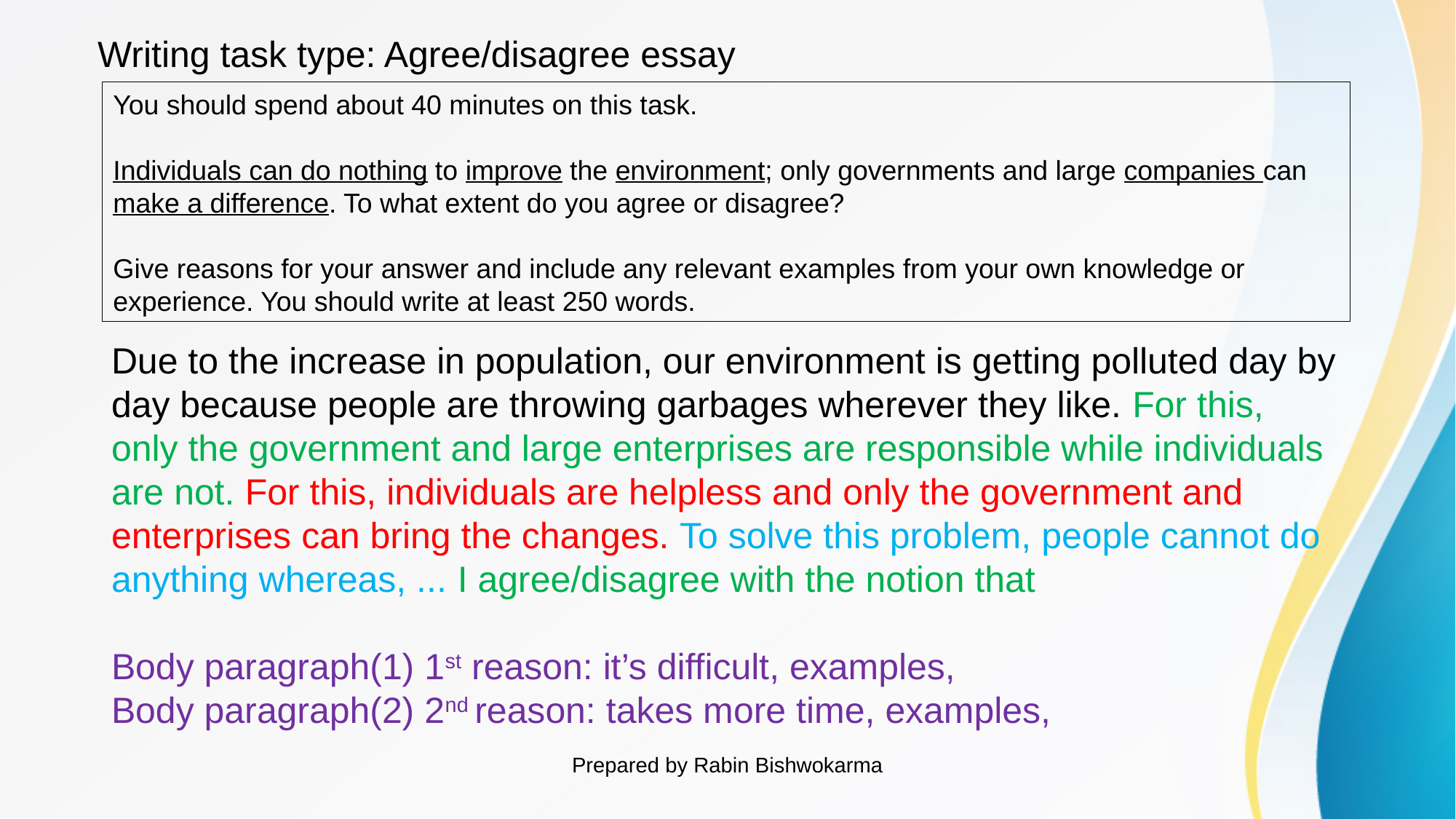

Writing task type: Agree/disagree essay
You should spend about 40 minutes on this task.

Individuals can do nothing to improve the environment; only governments and large companies can make a difference. To what extent do you agree or disagree?

Give reasons for your answer and include any relevant examples from your own knowledge or experience. You should write at least 250 words.
Due to the increase in population, our environment is getting polluted day by day because people are throwing garbages wherever they like. For this, only the government and large enterprises are responsible while individuals are not. For this, individuals are helpless and only the government and enterprises can bring the changes. To solve this problem, people cannot do anything whereas, ... I agree/disagree with the notion that

Body paragraph(1) 1st reason: it’s difficult, examples,
Body paragraph(2) 2nd reason: takes more time, examples,

Prepared by Rabin Bishwokarma
26